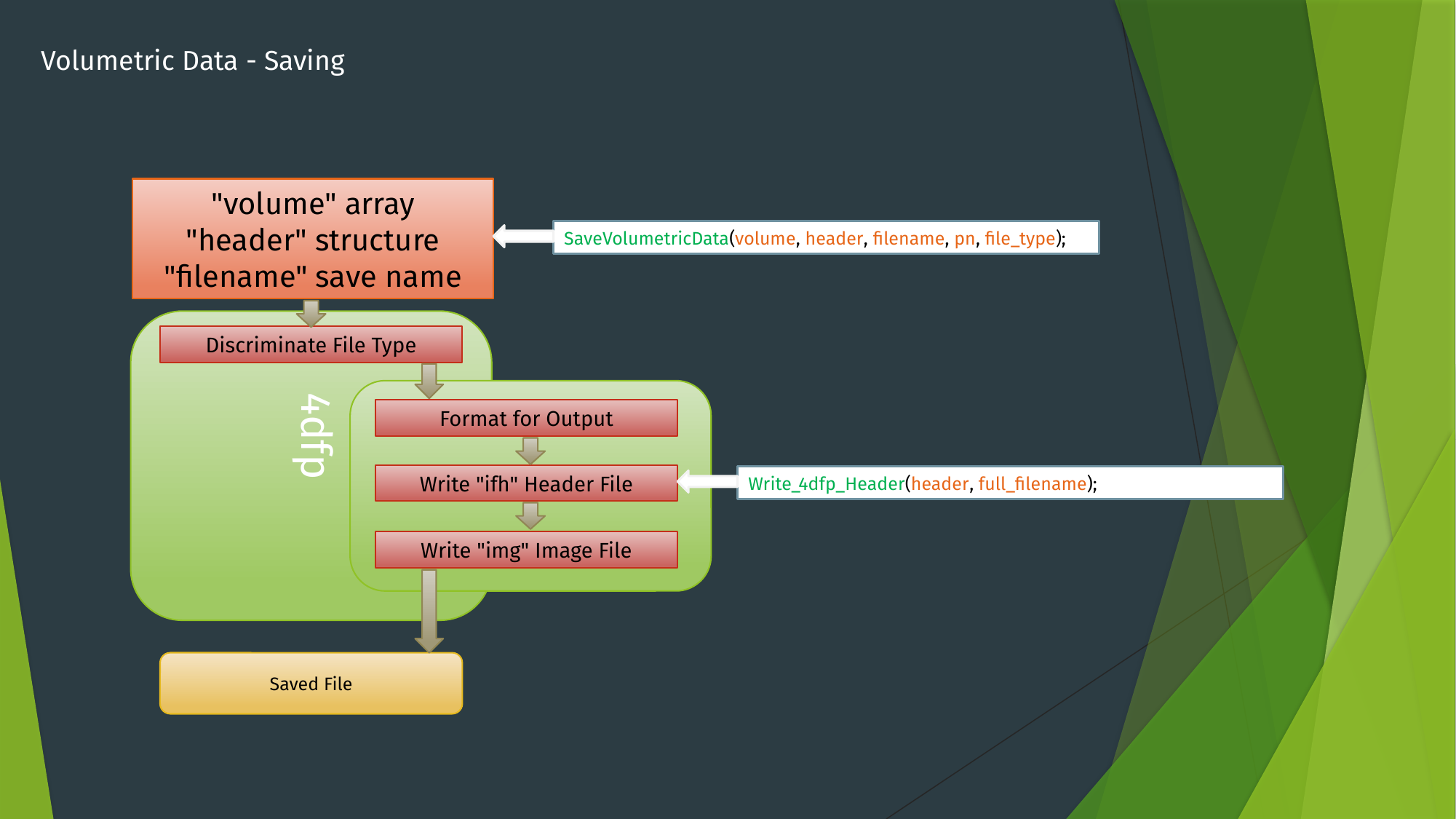

Volumetric Data - Saving
"volume" array
"header" structure
"filename" save name
SaveVolumetricData(volume, header, filename, pn, file_type);

Discriminate File Type

4dfp
Format for Output

Write "ifh" Header File
Write_4dfp_Header(header, full_filename);

Write "img" Image File

Saved File